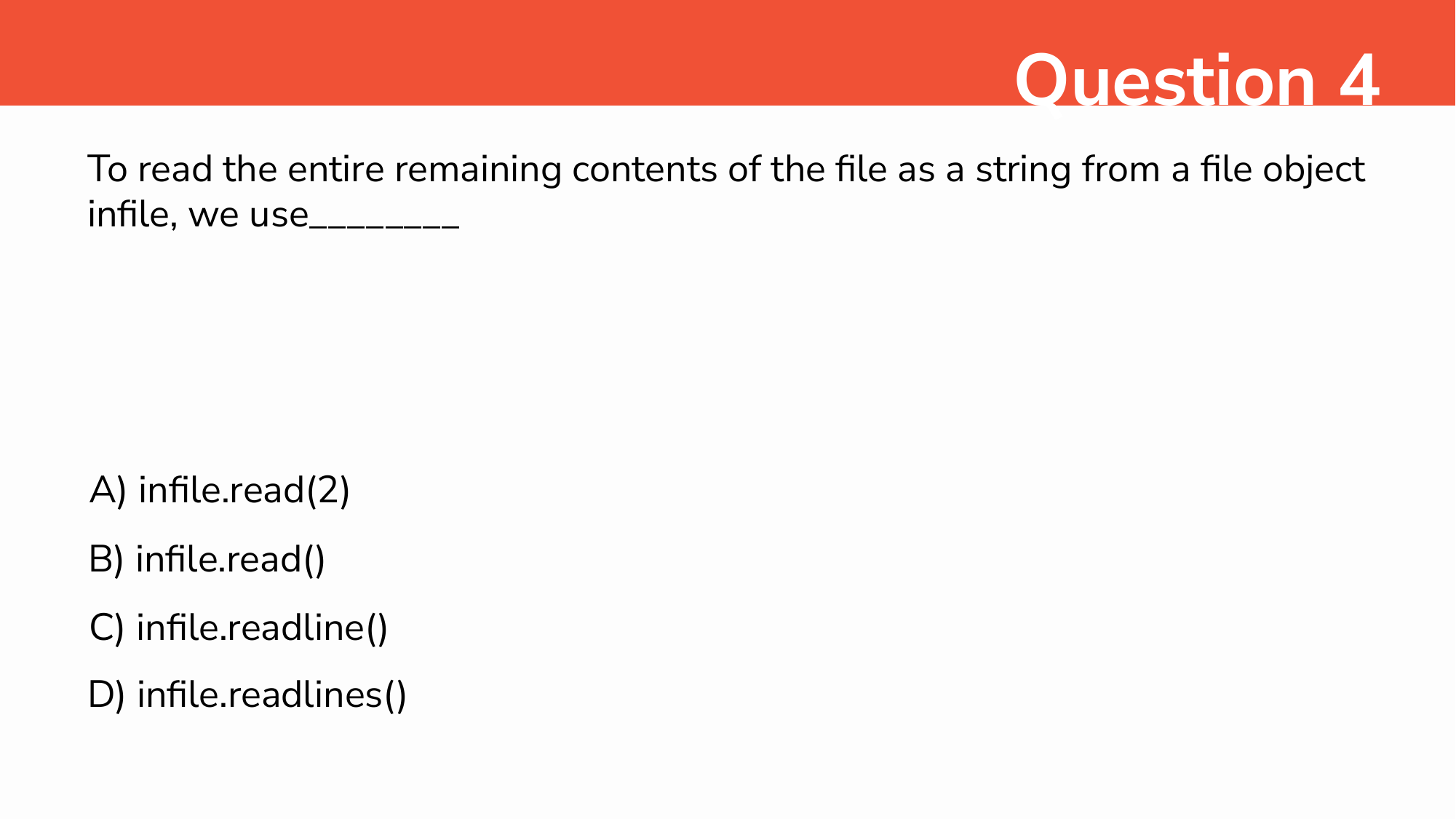

Question 4
To read the entire remaining contents of the file as a string from a file object infile, we use________
A) infile.read(2)
B) infile.read()
C) infile.readline()
D) infile.readlines()